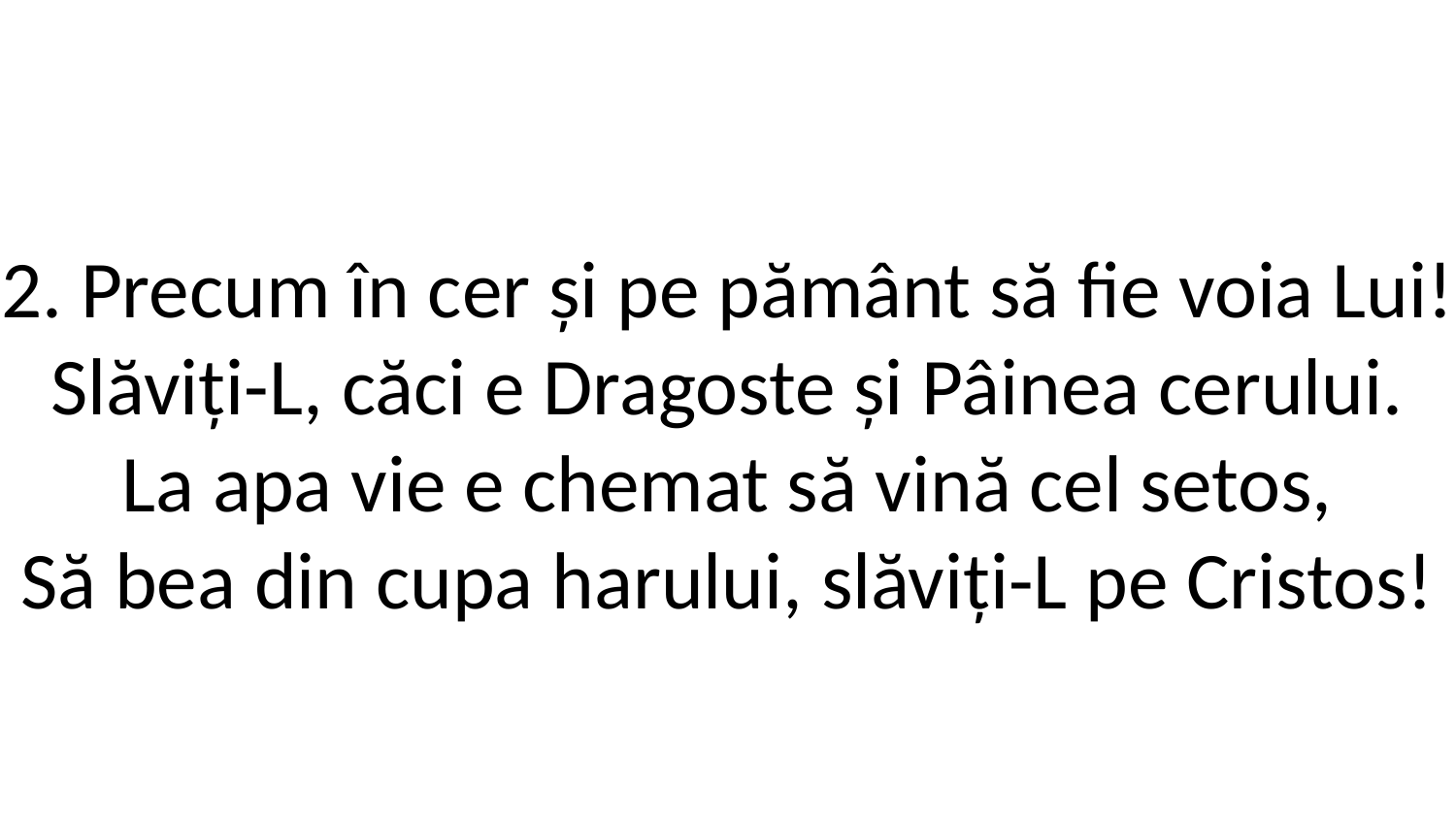

2. Precum în cer și pe pământ să fie voia Lui!
Slăviți-L, căci e Dragoste și Pâinea cerului.
La apa vie e chemat să vină cel setos,
Să bea din cupa harului, slăviți-L pe Cristos!